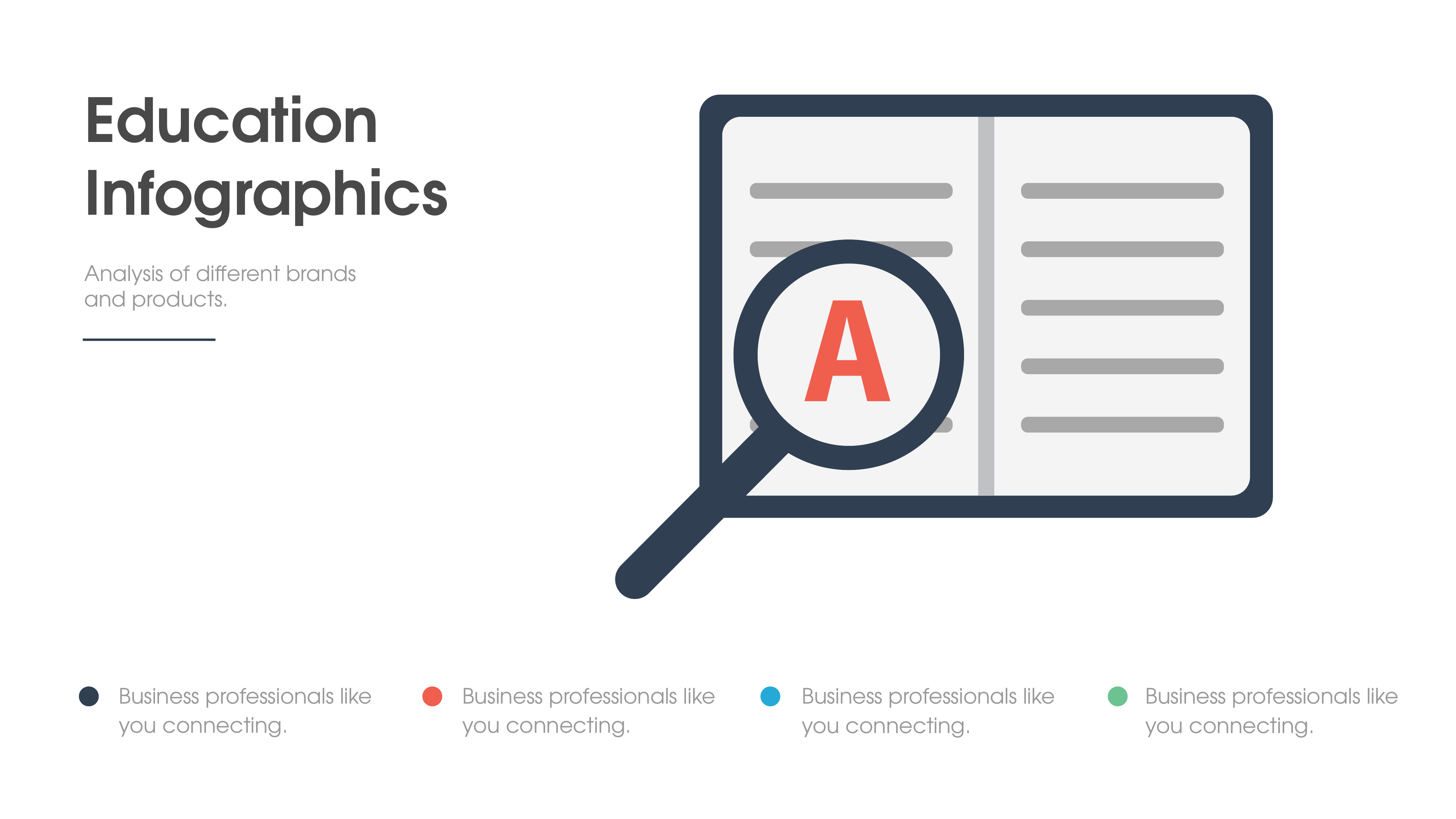

Education
Infographics
Analysis of different brands and products.

Business professionals like you connecting.
Business professionals like you connecting.
Business professionals like you connecting.
Business professionals like you connecting.